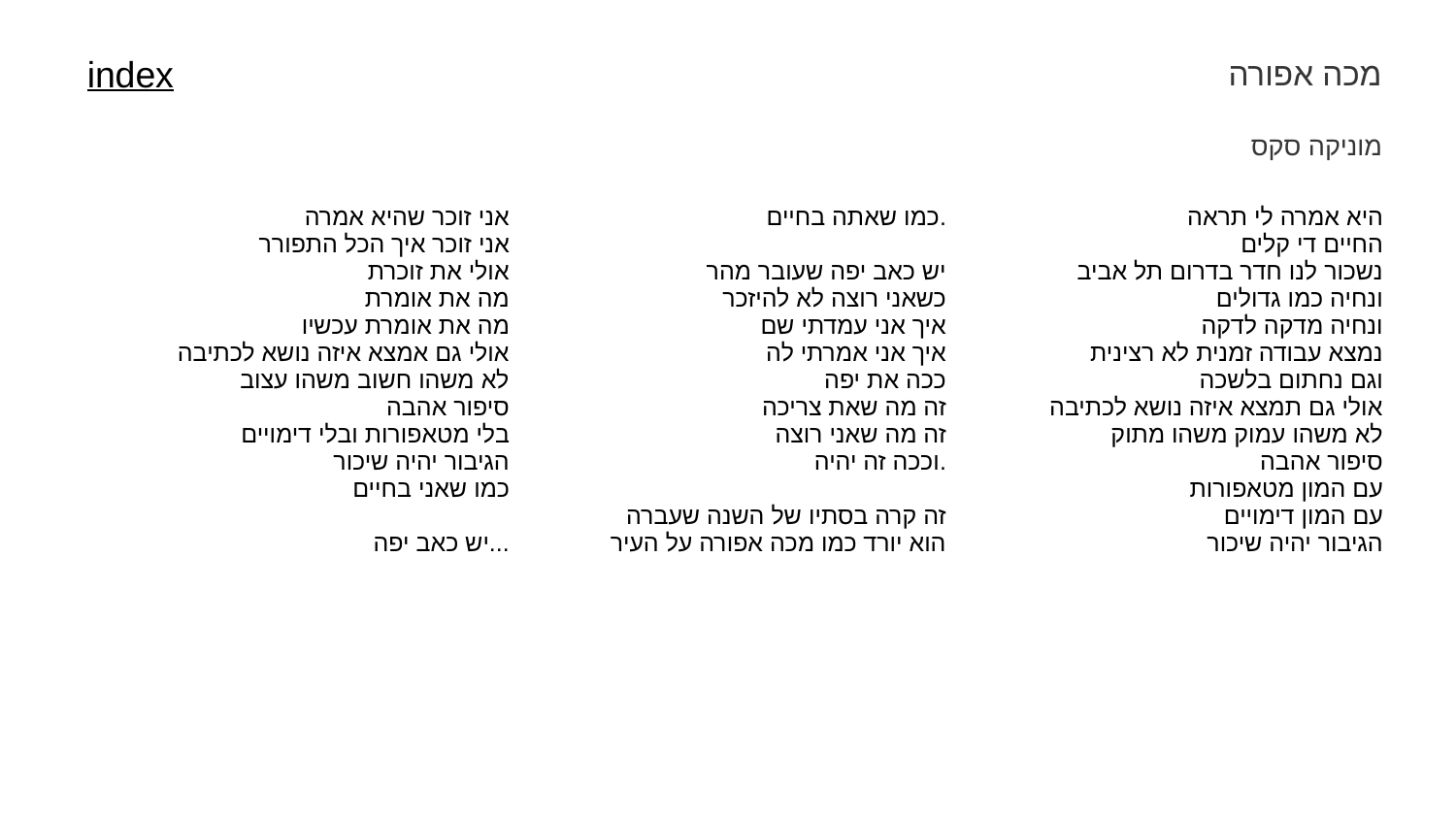

מכה אפורה
index
מוניקה סקס
| אני זוכר שהיא אמרה אני זוכר איך הכל התפורר אולי את זוכרת מה את אומרת מה את אומרת עכשיו אולי גם אמצא איזה נושא לכתיבה לא משהו חשוב משהו עצוב סיפור אהבה בלי מטאפורות ובלי דימויים הגיבור יהיה שיכור כמו שאני בחיים יש כאב יפה... | כמו שאתה בחיים. יש כאב יפה שעובר מהר כשאני רוצה לא להיזכר איך אני עמדתי שם איך אני אמרתי לה ככה את יפה זה מה שאת צריכה זה מה שאני רוצה וככה זה יהיה. זה קרה בסתיו של השנה שעברה הוא יורד כמו מכה אפורה על העיר | היא אמרה לי תראה החיים די קלים נשכור לנו חדר בדרום תל אביב ונחיה כמו גדולים ונחיה מדקה לדקה נמצא עבודה זמנית לא רצינית וגם נחתום בלשכה אולי גם תמצא איזה נושא לכתיבה לא משהו עמוק משהו מתוק סיפור אהבה עם המון מטאפורות עם המון דימויים הגיבור יהיה שיכור |
| --- | --- | --- |